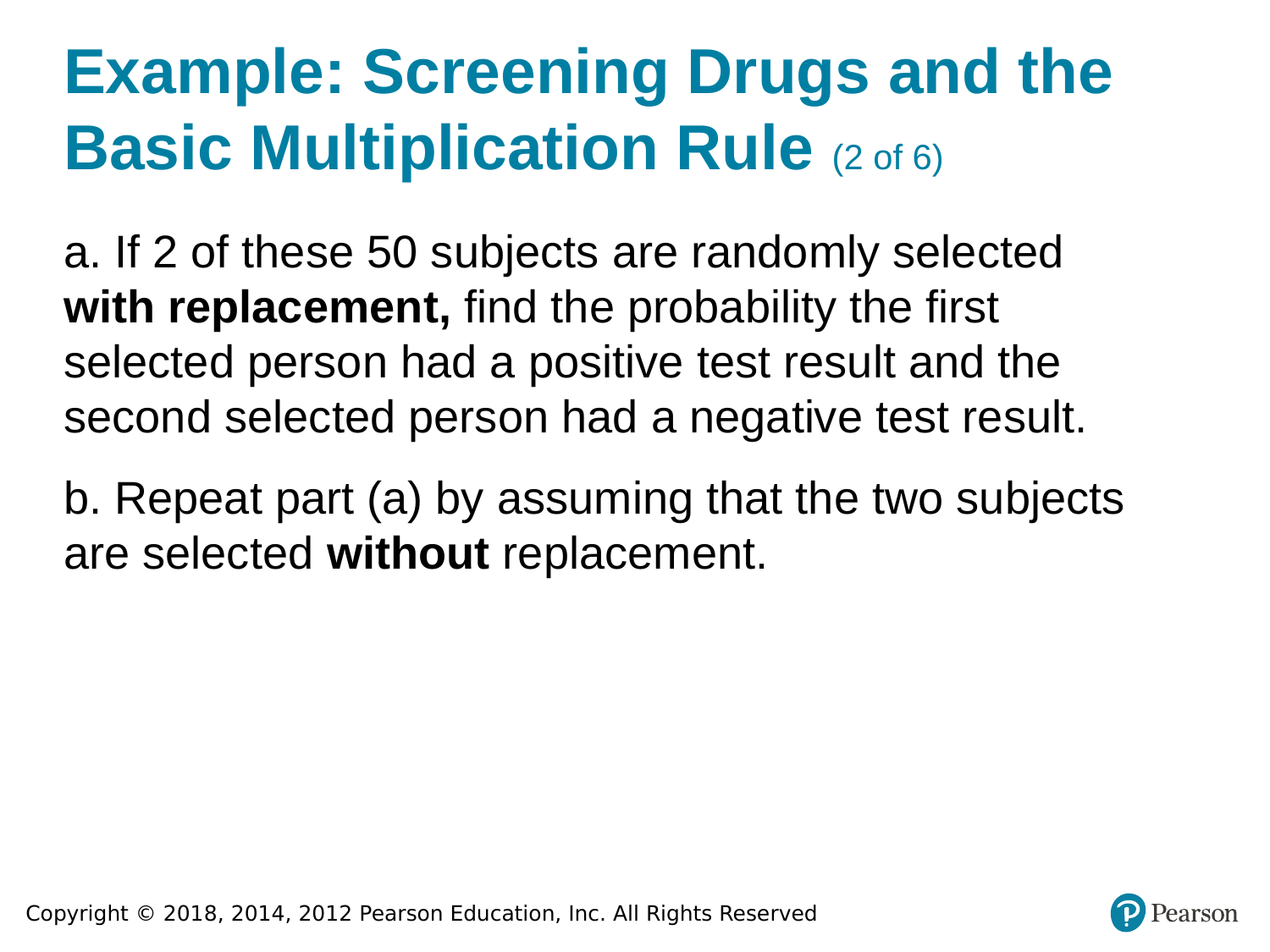

# Example: Screening Drugs and the Basic Multiplication Rule (2 of 6)
a. If 2 of these 50 subjects are randomly selected with replacement, find the probability the first selected person had a positive test result and the second selected person had a negative test result.
b. Repeat part (a) by assuming that the two subjects are selected without replacement.